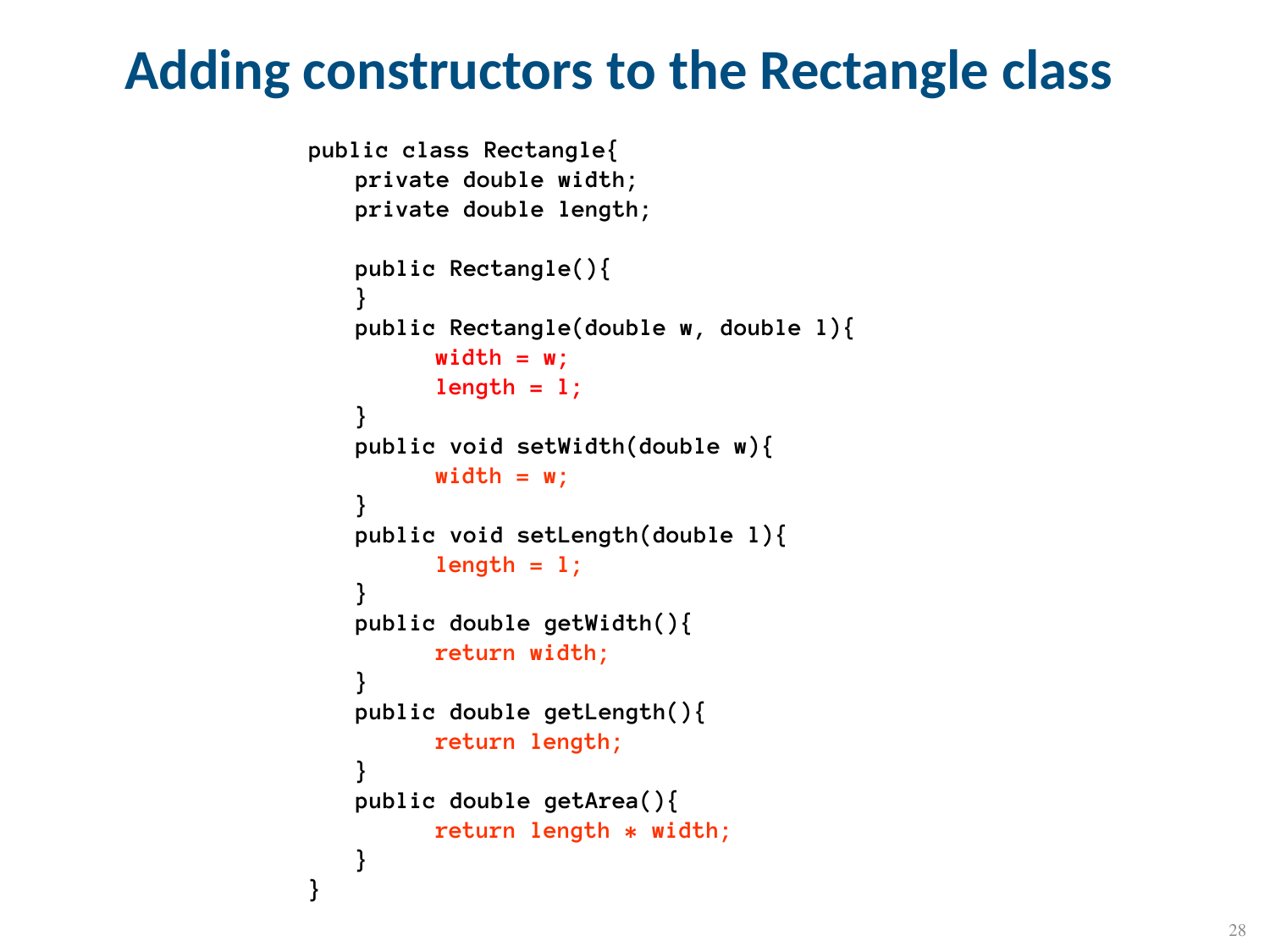

Adding constructors to the Rectangle class
public class Rectangle{
	private double width;
	private double length;

	public Rectangle(){
	}
	public Rectangle(double w, double l){
		width = w;
		length = l;
	}
	public void setWidth(double w){
		width = w;
	}
	public void setLength(double l){
		length = l;
	}
	public double getWidth(){
		return width;
	}
	public double getLength(){
		return length;
	}
	public double getArea(){
		return length * width;
	}
}
CMPS 251 (Object-Oriented Programming), Mohammad Saleh, Spring 2015, CSE-CENG-QU
28